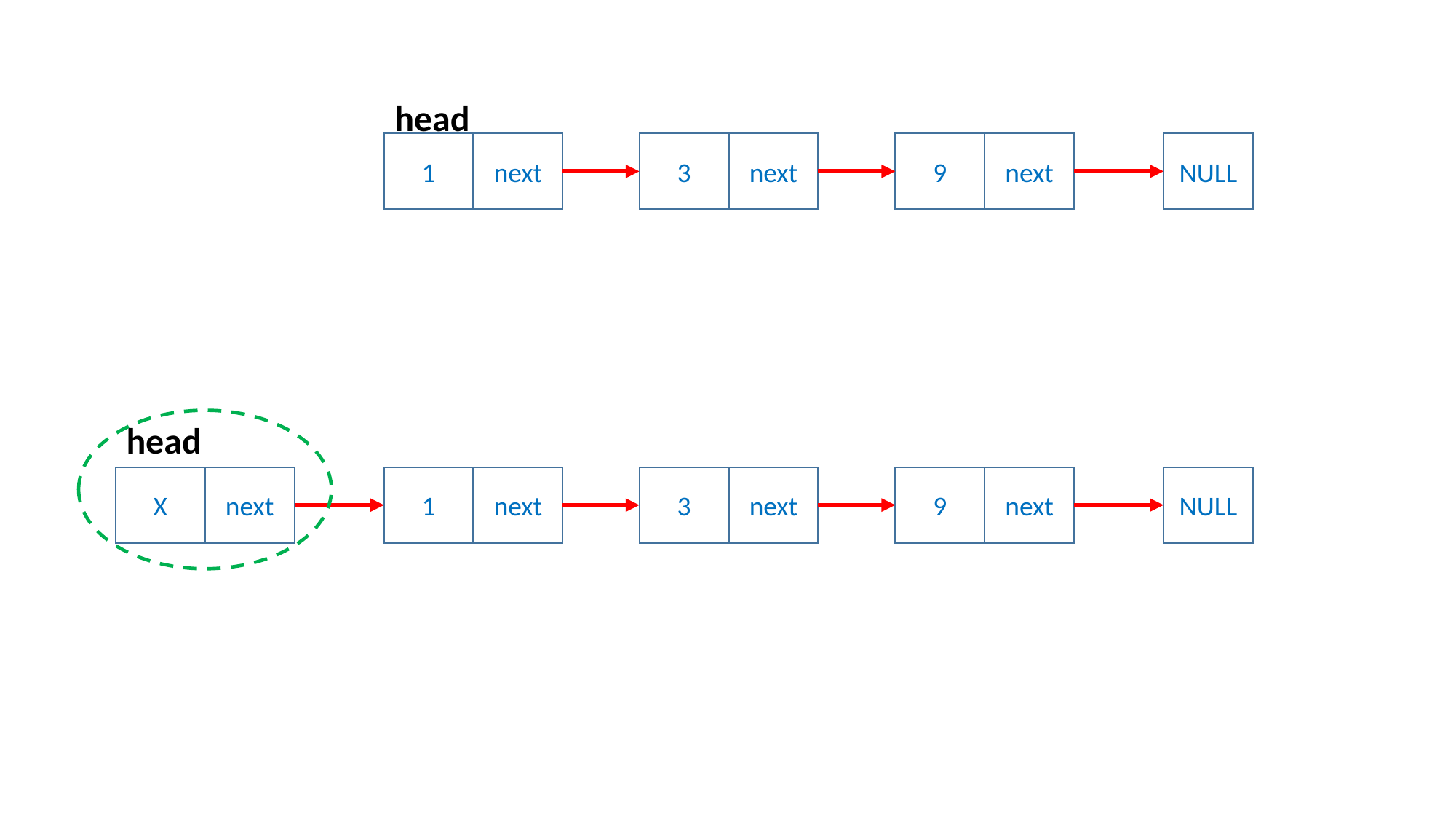

head
1
next
3
next
9
next
NULL

head
X
next
1
next
3
next
9
next
NULL